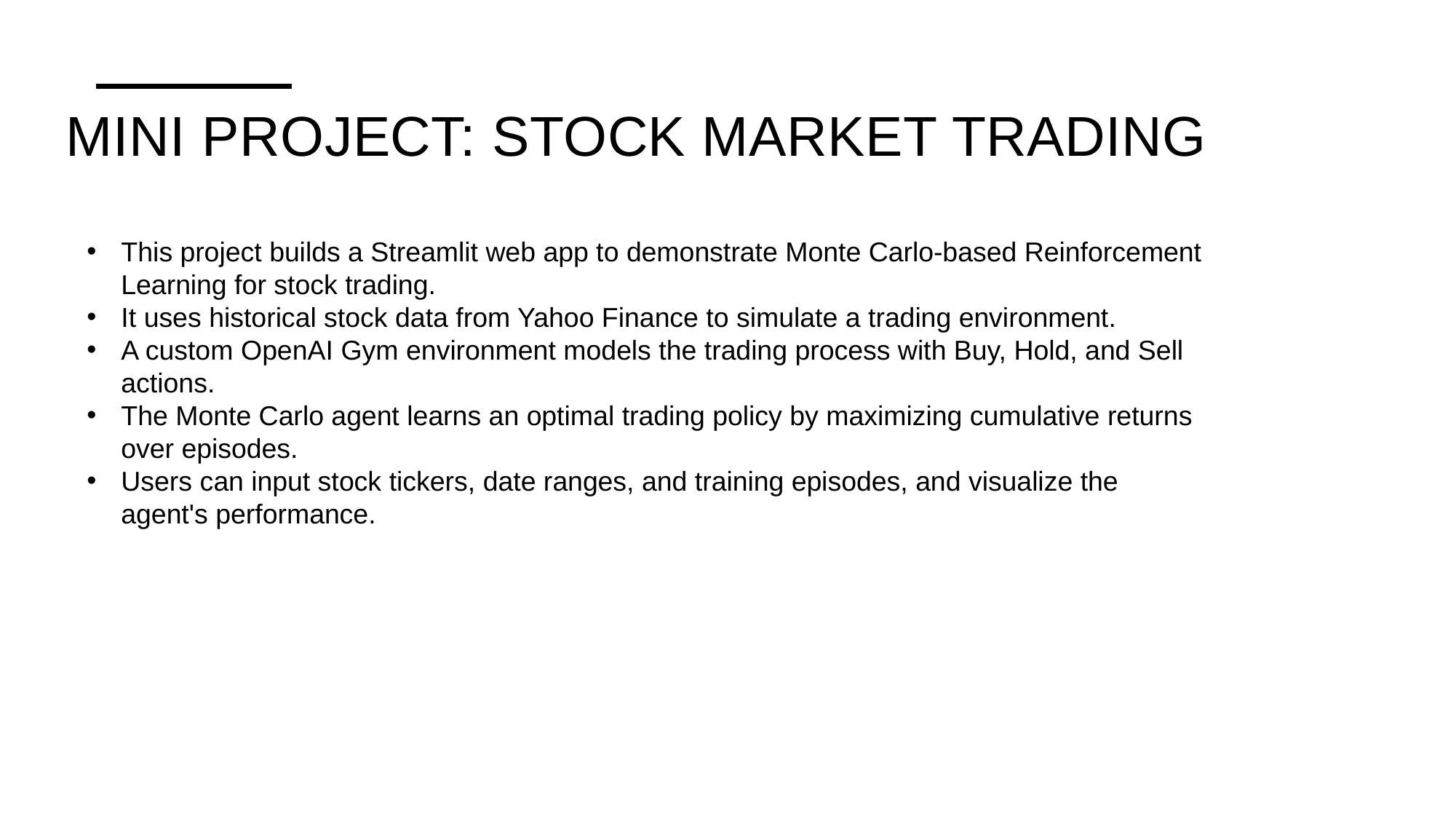

# MINI PROJECT: Stock Market Trading
This project builds a Streamlit web app to demonstrate Monte Carlo-based Reinforcement Learning for stock trading.
It uses historical stock data from Yahoo Finance to simulate a trading environment.
A custom OpenAI Gym environment models the trading process with Buy, Hold, and Sell actions.
The Monte Carlo agent learns an optimal trading policy by maximizing cumulative returns over episodes.
Users can input stock tickers, date ranges, and training episodes, and visualize the agent's performance.